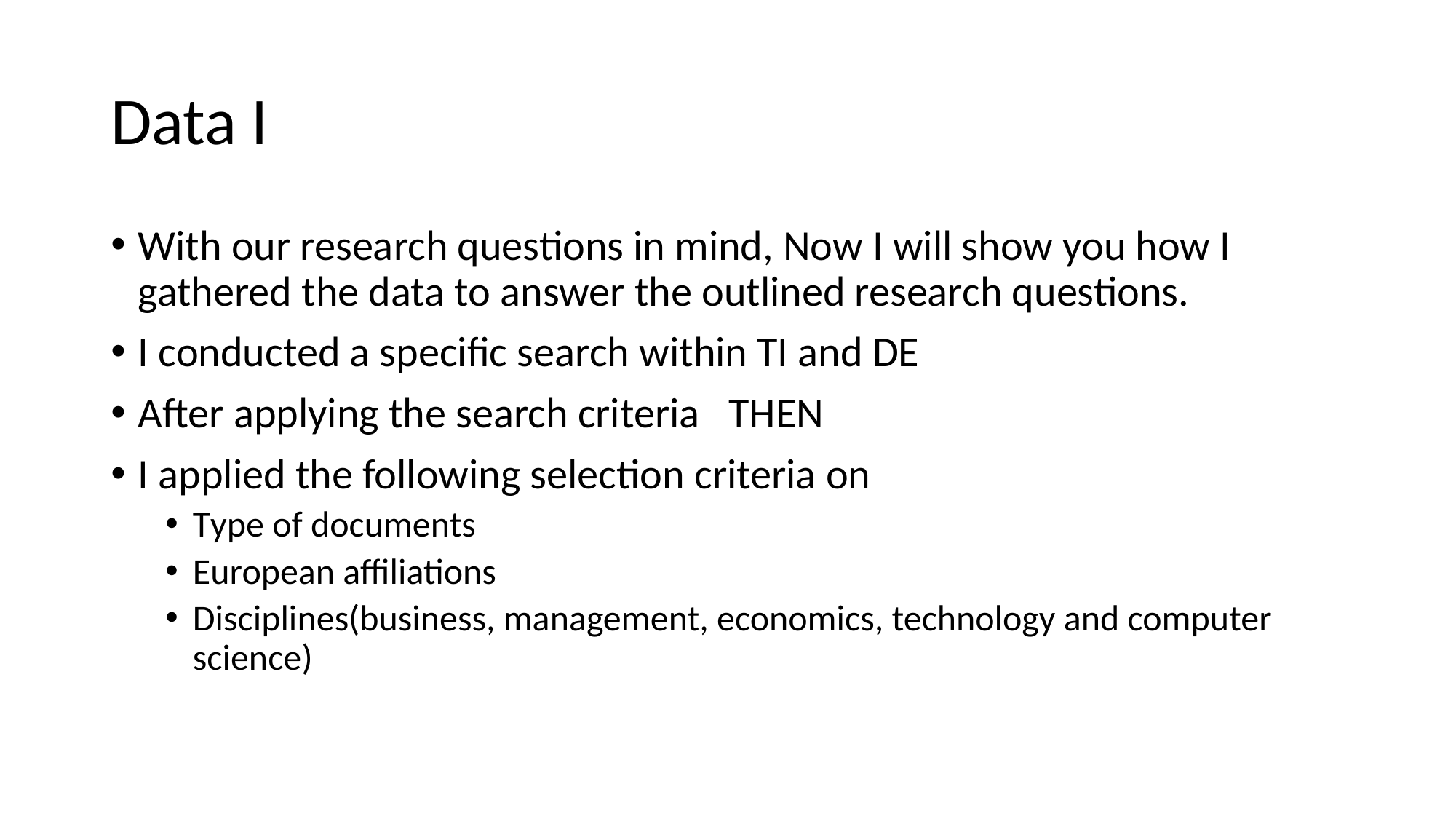

# Data I
With our research questions in mind, Now I will show you how I gathered the data to answer the outlined research questions.
I conducted a specific search within TI and DE
After applying the search criteria   THEN
I applied the following selection criteria on
Type of documents
European affiliations
Disciplines(business, management, economics, technology and computer science)